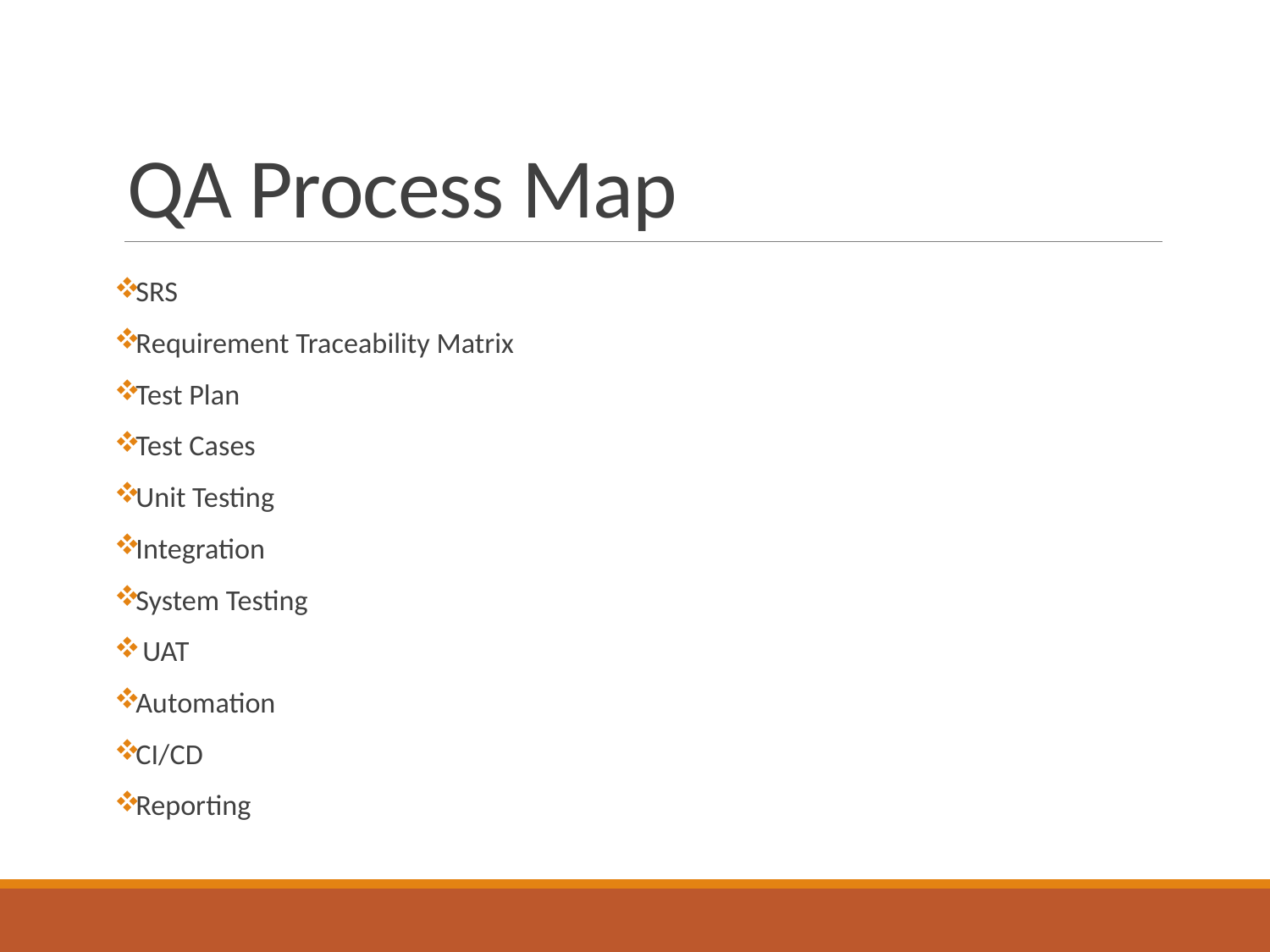

# QA Process Map
SRS
Requirement Traceability Matrix
Test Plan
Test Cases
Unit Testing
Integration
System Testing
 UAT
Automation
CI/CD
Reporting